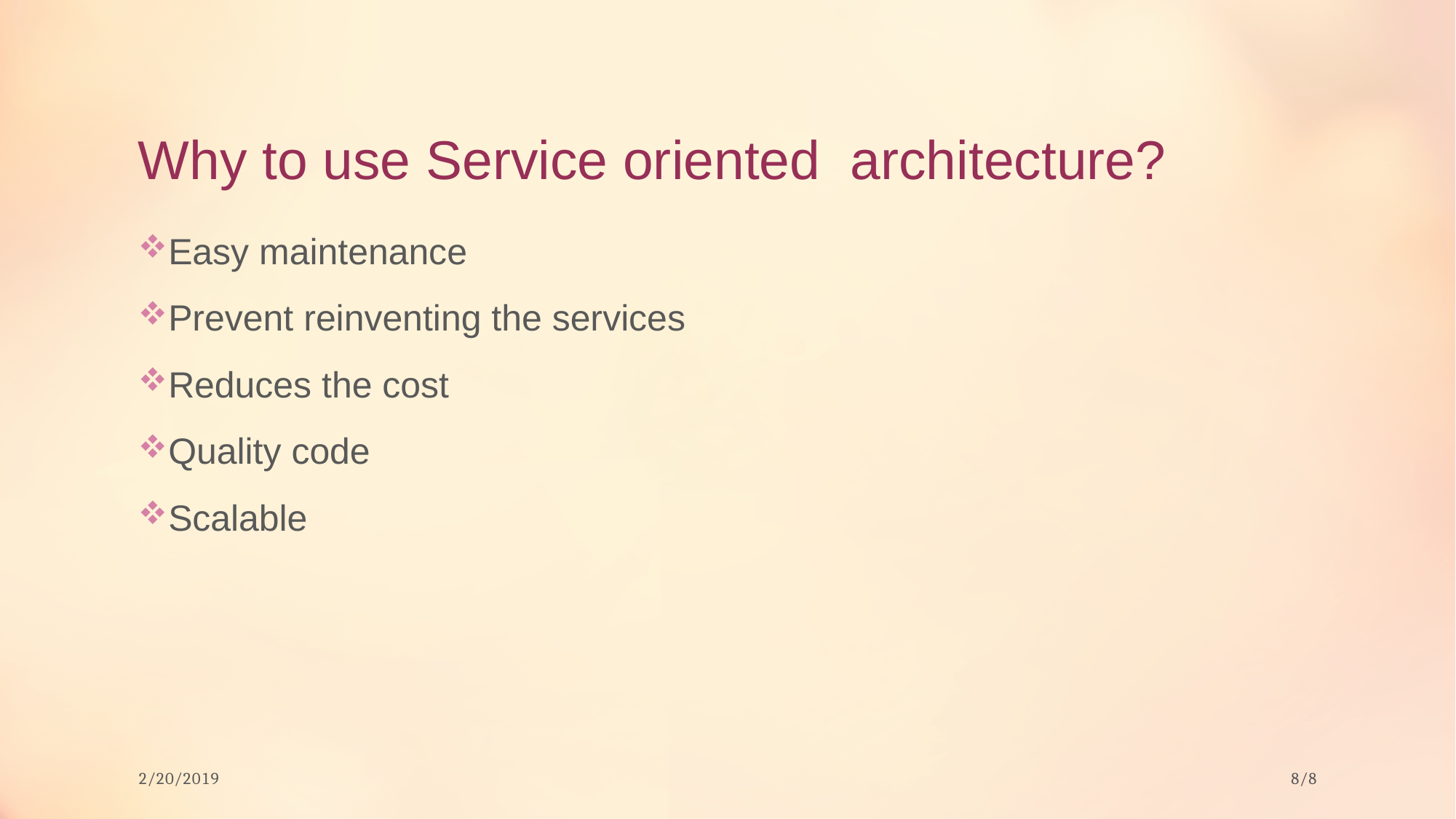

# Why to use Service oriented  architecture?
Easy maintenance
Prevent reinventing the services
Reduces the cost
Quality code
Scalable

2/20/2019
8/8